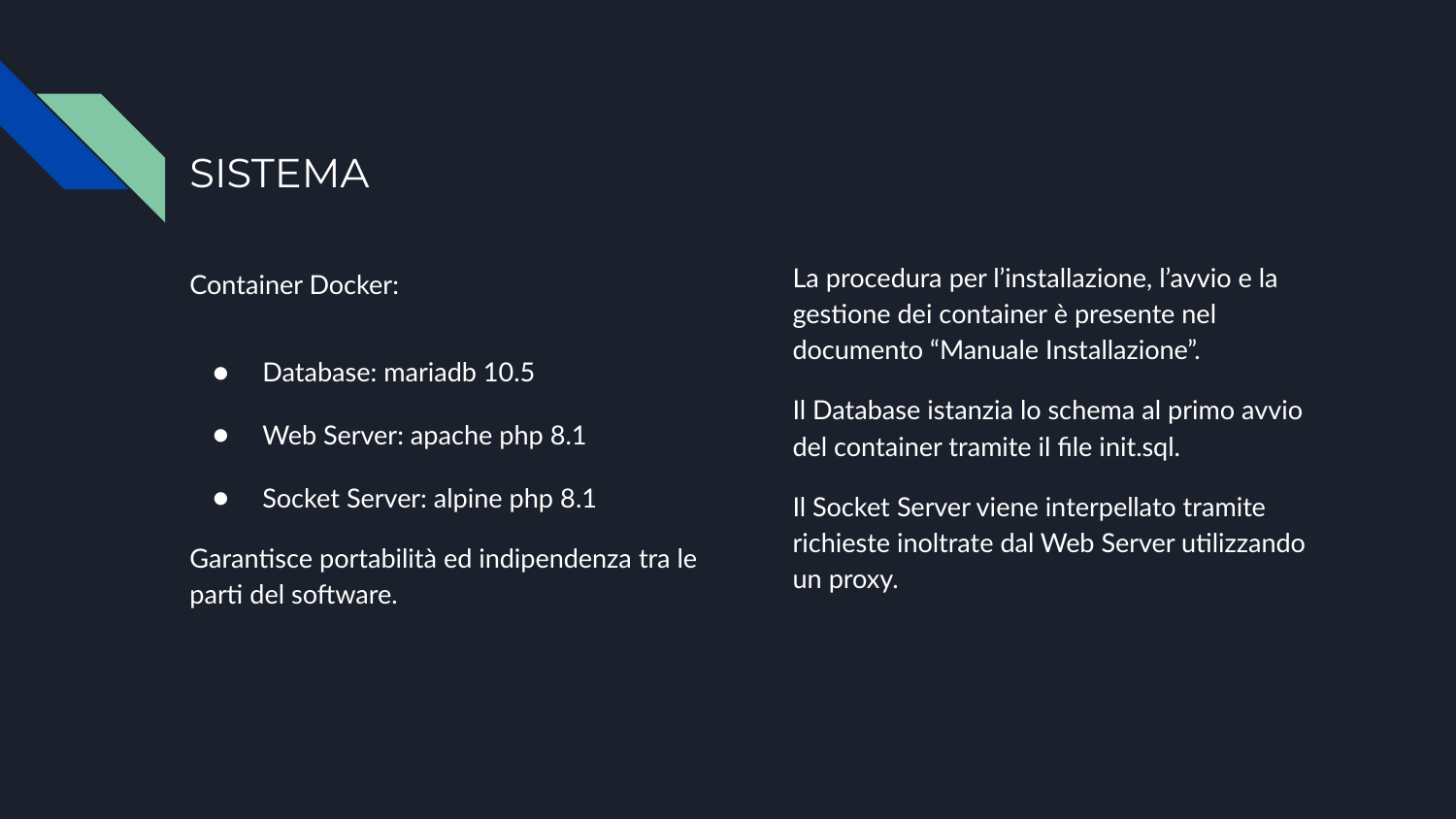

# SISTEMA
La procedura per l’installazione, l’avvio e la gestione dei container è presente nel documento “Manuale Installazione”.
Il Database istanzia lo schema al primo avvio del container tramite il file init.sql.
Il Socket Server viene interpellato tramite richieste inoltrate dal Web Server utilizzando un proxy.

Container Docker:
Database: mariadb 10.5
Web Server: apache php 8.1
Socket Server: alpine php 8.1
Garantisce portabilità ed indipendenza tra le parti del software.